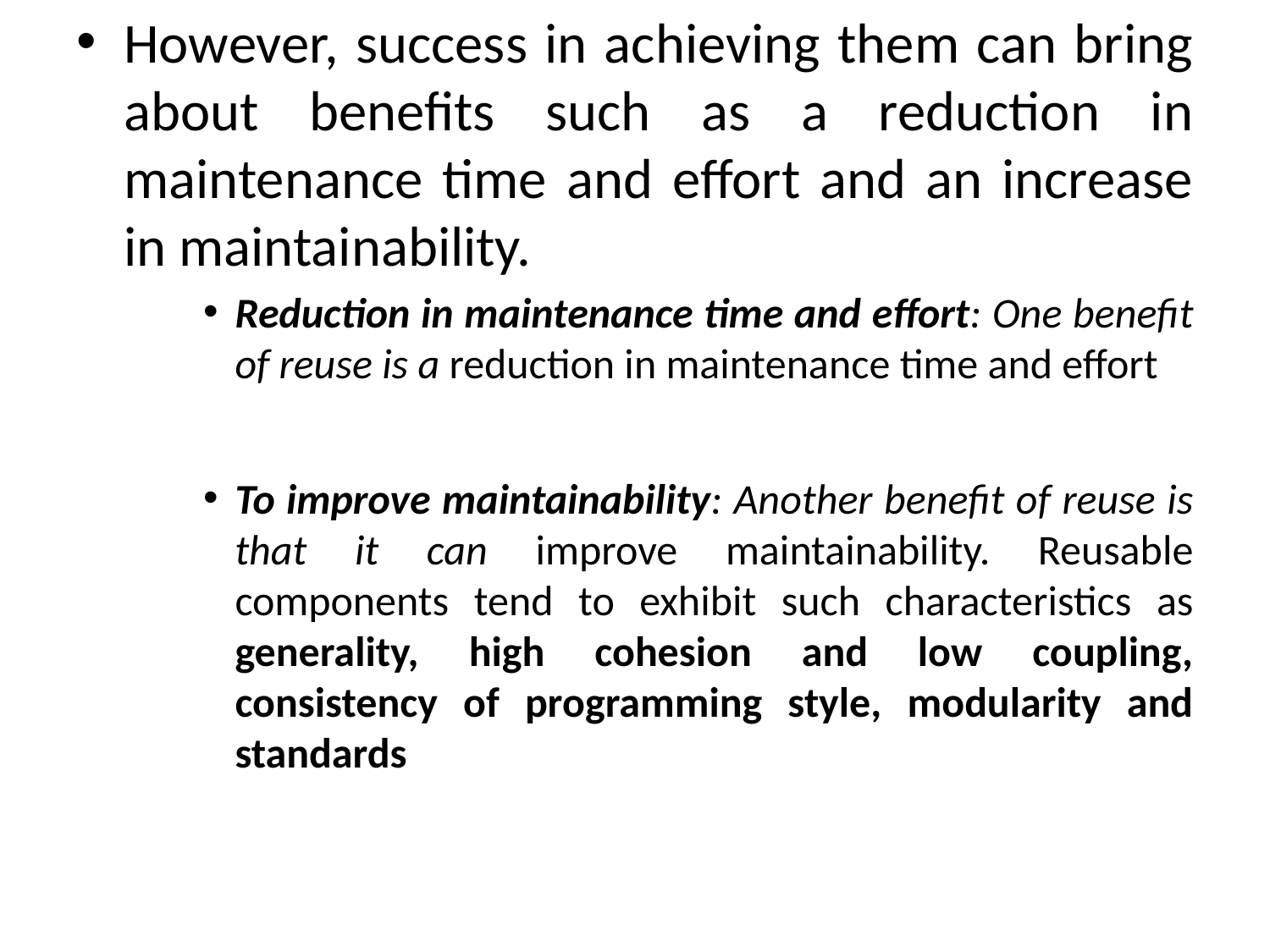

However, success in achieving them can bring about benefits such as a reduction in maintenance time and effort and an increase in maintainability.
Reduction in maintenance time and effort: One benefit of reuse is a reduction in maintenance time and effort

To improve maintainability: Another benefit of reuse is that it can improve maintainability. Reusable components tend to exhibit such characteristics as generality, high cohesion and low coupling, consistency of programming style, modularity and standards